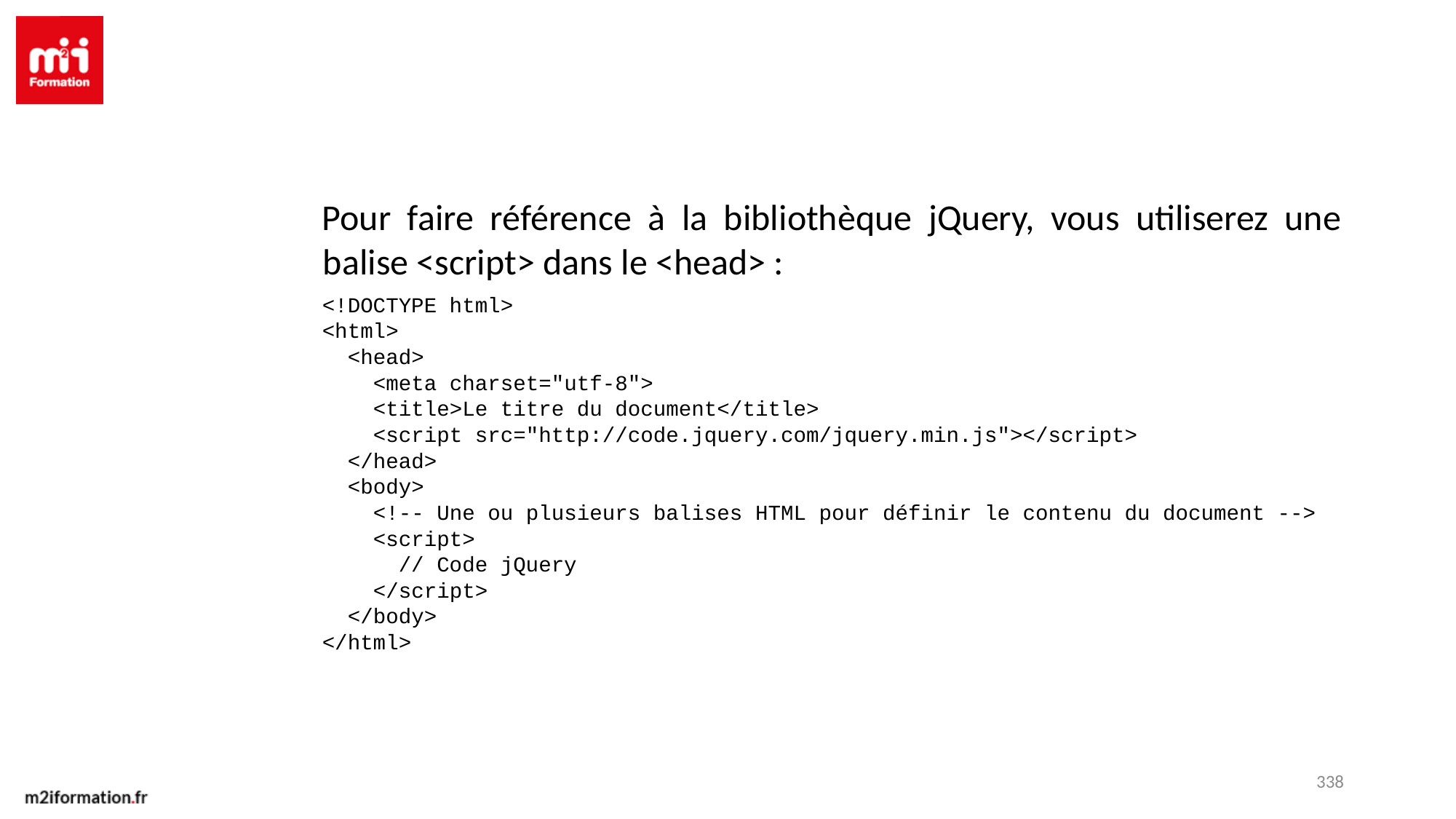

Pour faire référence à la bibliothèque jQuery, vous utiliserez une balise <script> dans le <head> :
<!DOCTYPE html>
<html>
  <head>
    <meta charset="utf-8">
    <title>Le titre du document</title>
    <script src="http://code.jquery.com/jquery.min.js"></script>
  </head>
  <body>
    <!-- Une ou plusieurs balises HTML pour définir le contenu du document -->
    <script>
      // Code jQuery
    </script>
  </body>
</html>

338